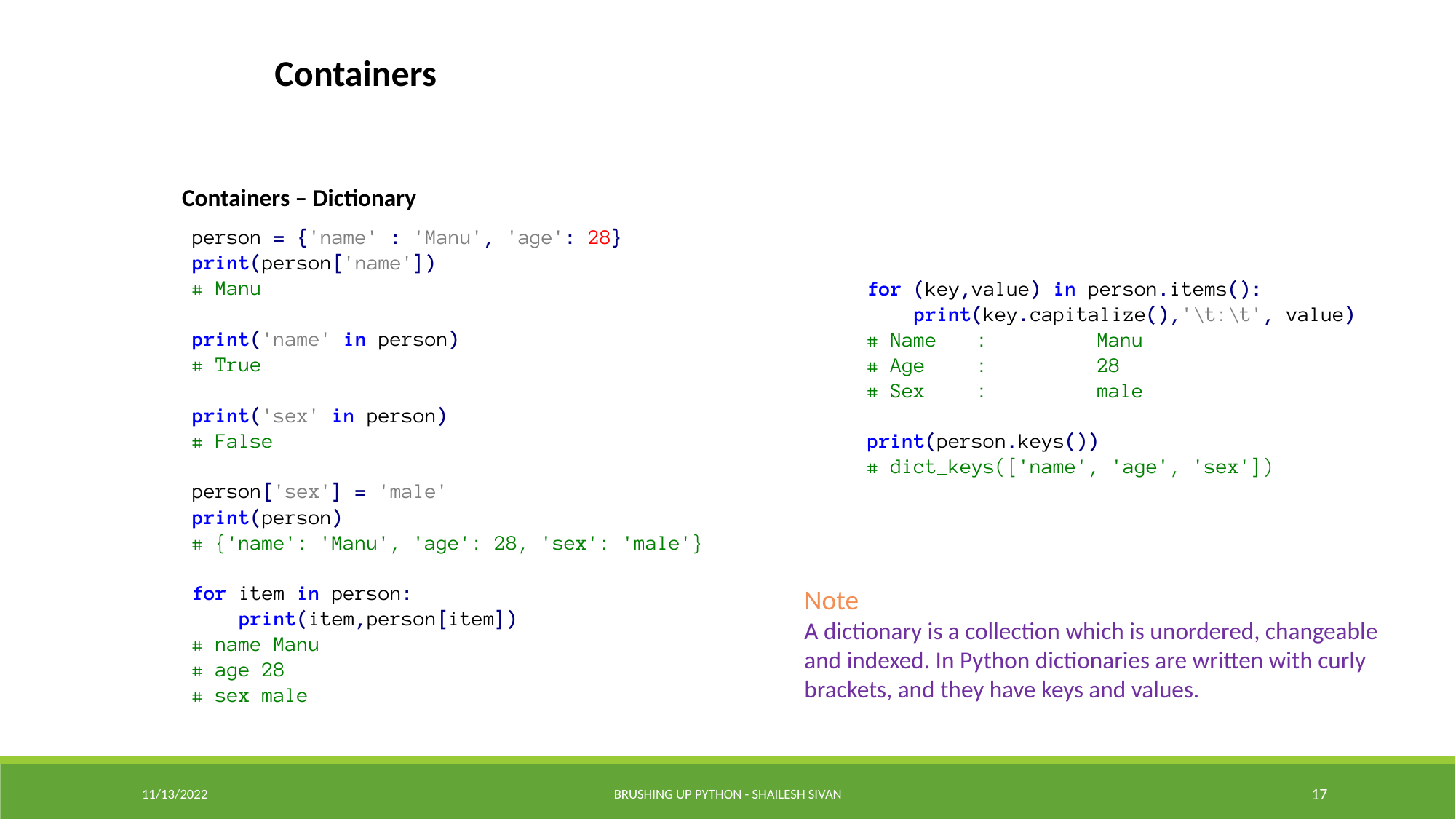

Containers
Containers – Dictionary
person = {'name' : 'Manu', 'age': 28}
print(person['name'])
# Manu

print('name' in person)
# True

print('sex' in person)
# False

person['sex'] = 'male'
print(person)
# {'name': 'Manu', 'age': 28, 'sex': 'male'}

for item in person:
    print(item,person[item])
# name Manu
# age 28
# sex male

for (key,value) in person.items():
    print(key.capitalize(),'\t:\t', value)
# Name 	:	 Manu
# Age 	:	 28
# Sex 	:	 male

print(person.keys())
# dict_keys(['name', 'age', 'sex'])
Note
A dictionary is a collection which is unordered, changeable and indexed. In Python dictionaries are written with curly brackets, and they have keys and values.
11/13/2022
Brushing Up Python - Shailesh Sivan
17